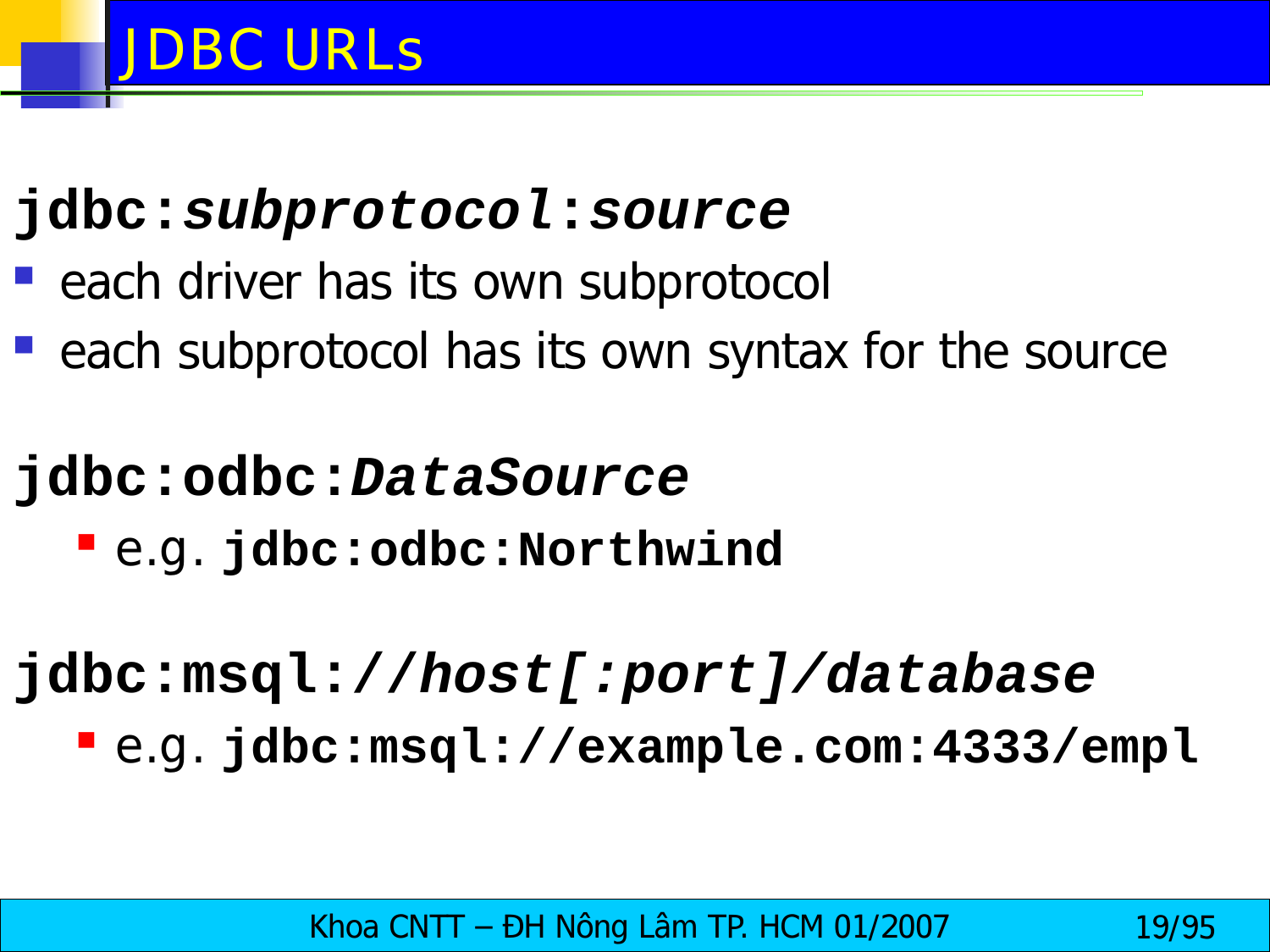

# JDBC URLs

jdbc:subprotocol:source
each driver has its own subprotocol
each subprotocol has its own syntax for the source

jdbc:odbc:DataSource
e.g. jdbc:odbc:Northwind

jdbc:msql://host[:port]/database
e.g. jdbc:msql://example.com:4333/empl